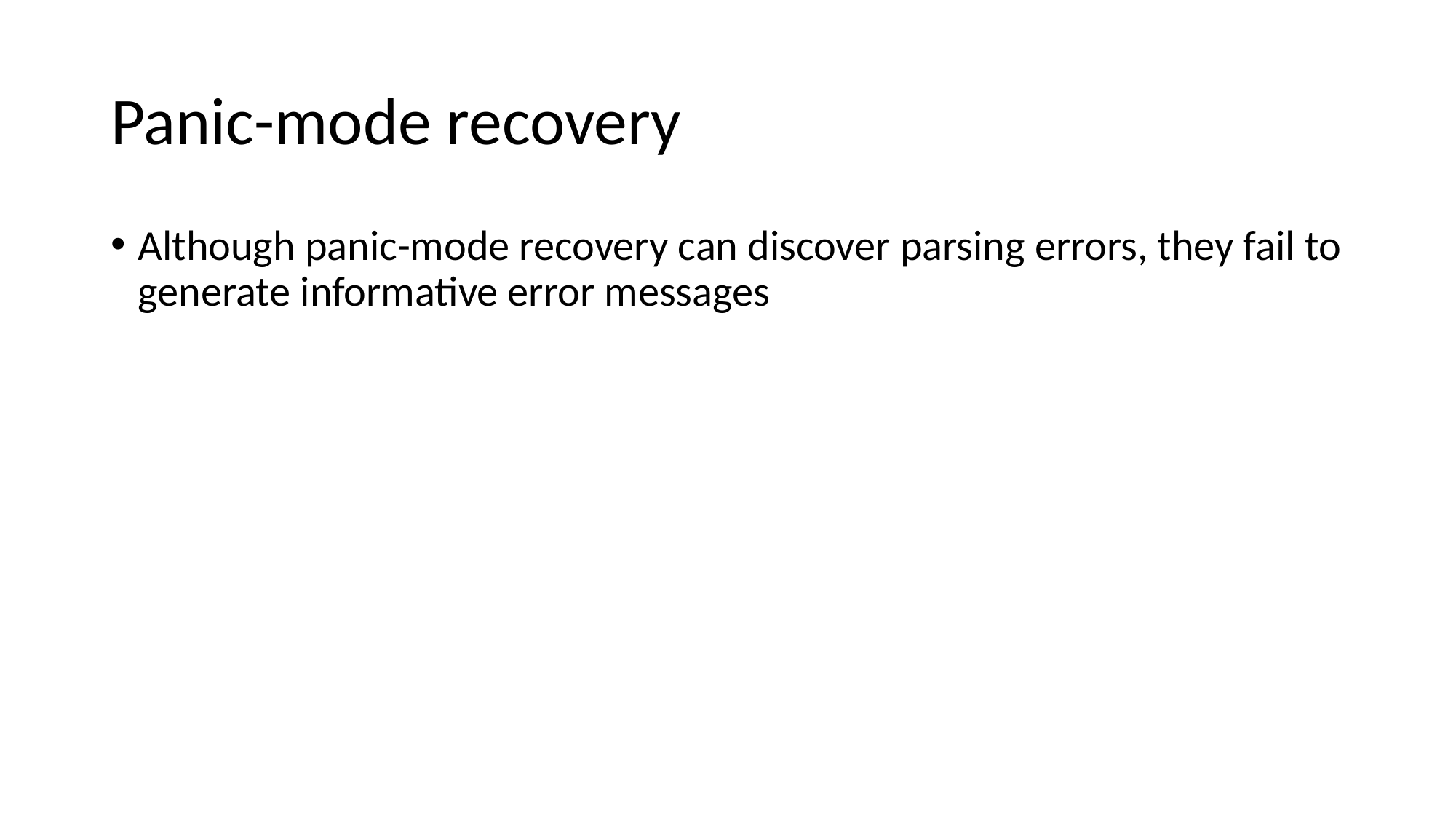

# Panic-mode recovery
Although panic-mode recovery can discover parsing errors, they fail to generate informative error messages